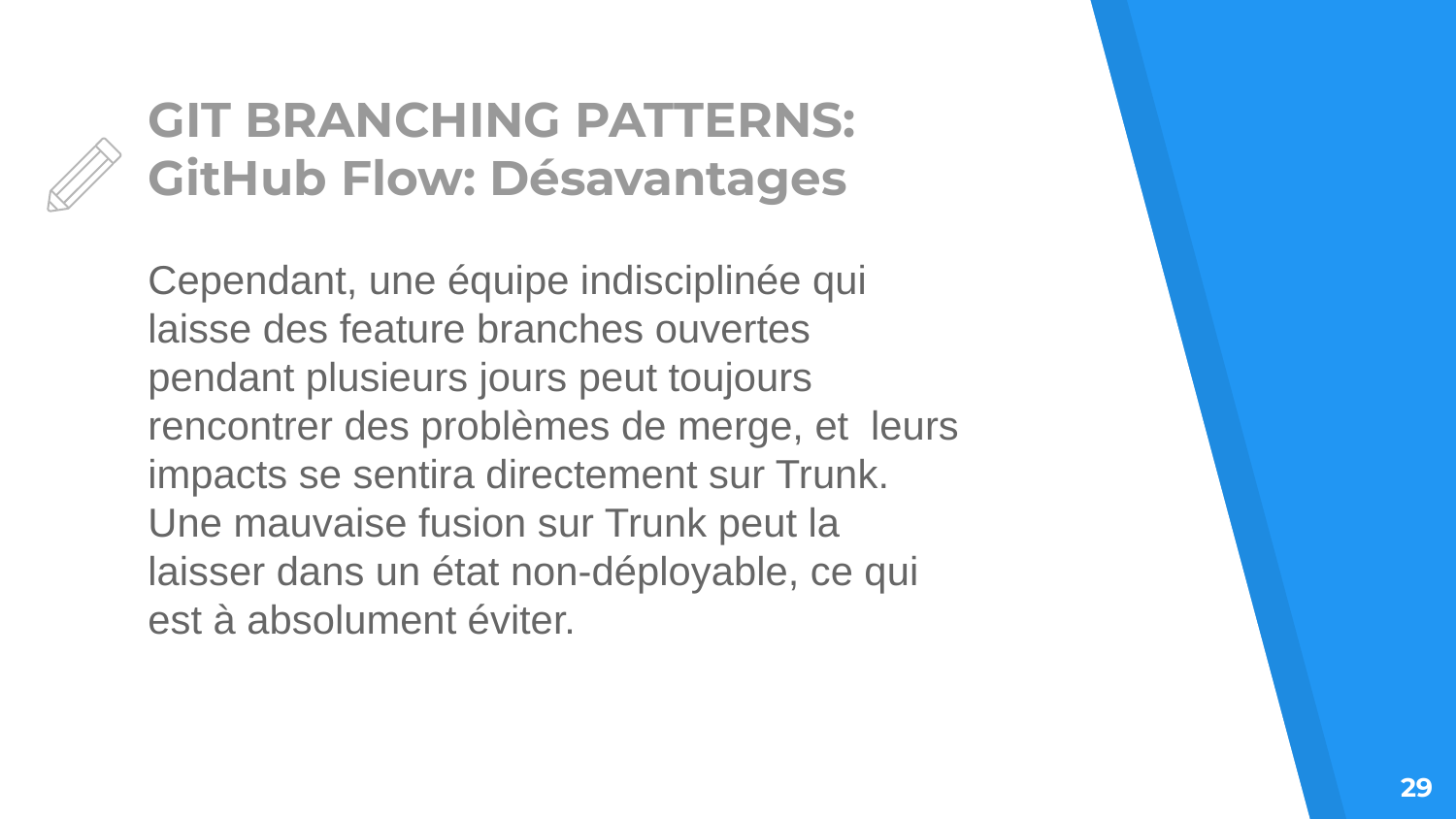

# GIT BRANCHING PATTERNS:
GitHub Flow: Désavantages
Cependant, une équipe indisciplinée qui laisse des feature branches ouvertes pendant plusieurs jours peut toujours rencontrer des problèmes de merge, et  leurs impacts se sentira directement sur Trunk. Une mauvaise fusion sur Trunk peut la laisser dans un état non-déployable, ce qui est à absolument éviter.
29